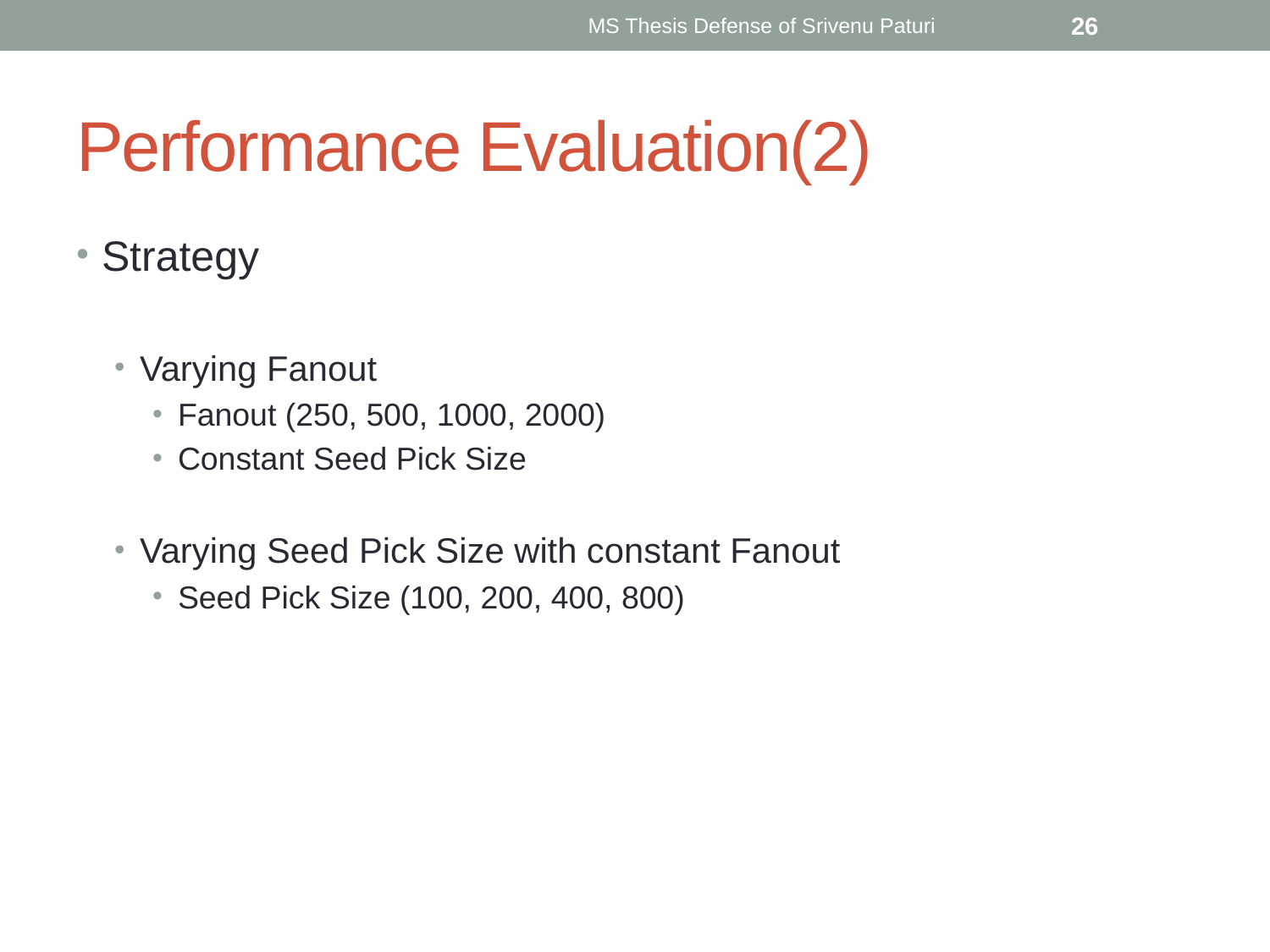

MS Thesis Defense of Srivenu Paturi
26
# Performance Evaluation(2)
Strategy

Varying Fanout
Fanout (250, 500, 1000, 2000)
Constant Seed Pick Size

Varying Seed Pick Size with constant Fanout
Seed Pick Size (100, 200, 400, 800)